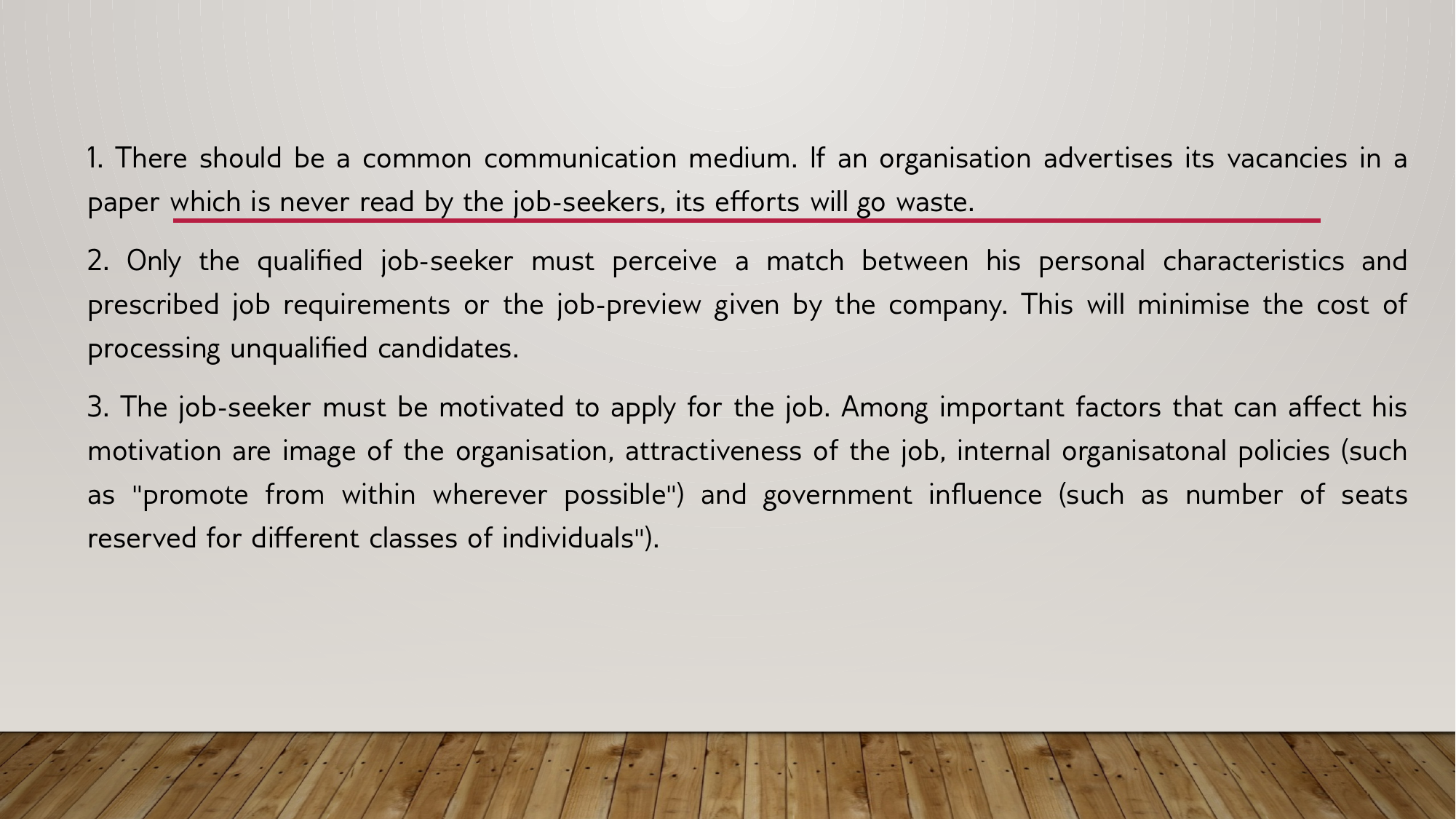

1. There should be a common communication medium. If an organisation advertises its vacancies in a paper which is never read by the job-seekers, its efforts will go waste.
2. Only the qualified job-seeker must perceive a match between his personal characteristics and prescribed job requirements or the job-preview given by the company. This will minimise the cost of processing unqualified candidates.
3. The job-seeker must be motivated to apply for the job. Among important factors that can affect his motivation are image of the organisation, attractiveness of the job, internal organisatonal policies (such as "promote from within wherever possible") and government influence (such as number of seats reserved for different classes of individuals").